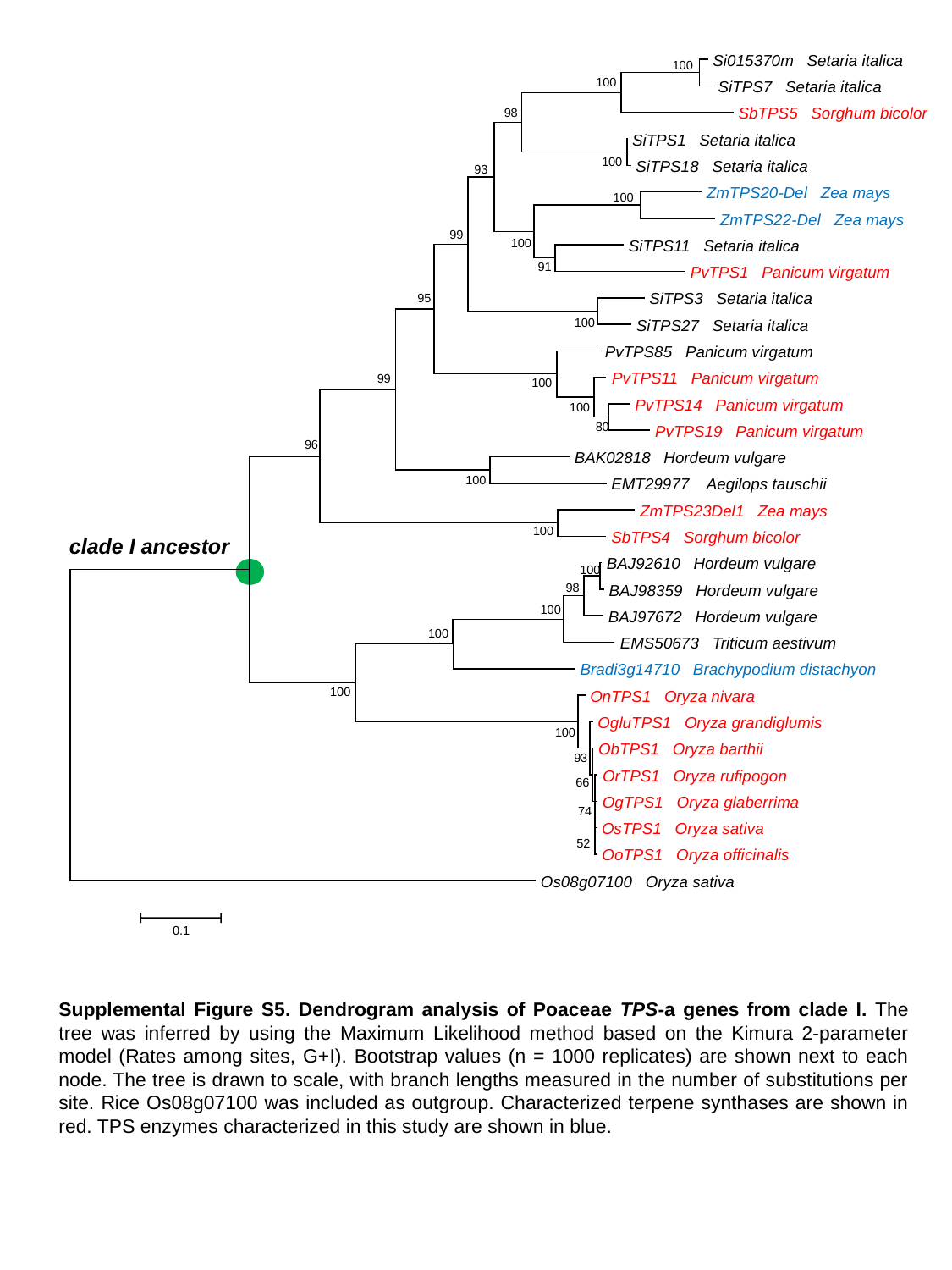

Si015370m   Setaria italica
100

100
 SiTPS7   Setaria italica

 SbTPS5   Sorghum bicolor
98

 SiTPS1   Setaria italica

100
 SiTPS18   Setaria italica
93

 ZmTPS20-Del   Zea mays
100

 ZmTPS22-Del   Zea mays
99

100
 SiTPS11   Setaria italica

91
 PvTPS1   Panicum virgatum
 SiTPS3   Setaria italica
95

100
 SiTPS27   Setaria italica
 PvTPS85   Panicum virgatum

 PvTPS11   Panicum virgatum
99

100

 PvTPS14   Panicum virgatum

100

80
 PvTPS19   Panicum virgatum
96
 BAK02818   Hordeum vulgare

100
 EMT29977    Aegilops tauschii
 ZmTPS23Del1   Zea mays

100

clade I ancestor
 SbTPS4   Sorghum bicolor
 BAJ92610   Hordeum vulgare

100

98
 BAJ98359   Hordeum vulgare

100
 BAJ97672   Hordeum vulgare

100
 EMS50673   Triticum aestivum

 Bradi3g14710   Brachypodium distachyon

100
 OnTPS1   Oryza nivara

 OgluTPS1   Oryza grandiglumis

100

 ObTPS1   Oryza barthii

93
 OrTPS1   Oryza rufipogon
66

 OgTPS1   Oryza glaberrima

74
 OsTPS1   Oryza sativa

52

 OoTPS1   Oryza officinalis
 Os08g07100   Oryza sativa

0.1
Supplemental Figure S5. Dendrogram analysis of Poaceae TPS-a genes from clade I. The tree was inferred by using the Maximum Likelihood method based on the Kimura 2-parameter model (Rates among sites, G+I). Bootstrap values (n = 1000 replicates) are shown next to each node. The tree is drawn to scale, with branch lengths measured in the number of substitutions per site. Rice Os08g07100 was included as outgroup. Characterized terpene synthases are shown in red. TPS enzymes characterized in this study are shown in blue.